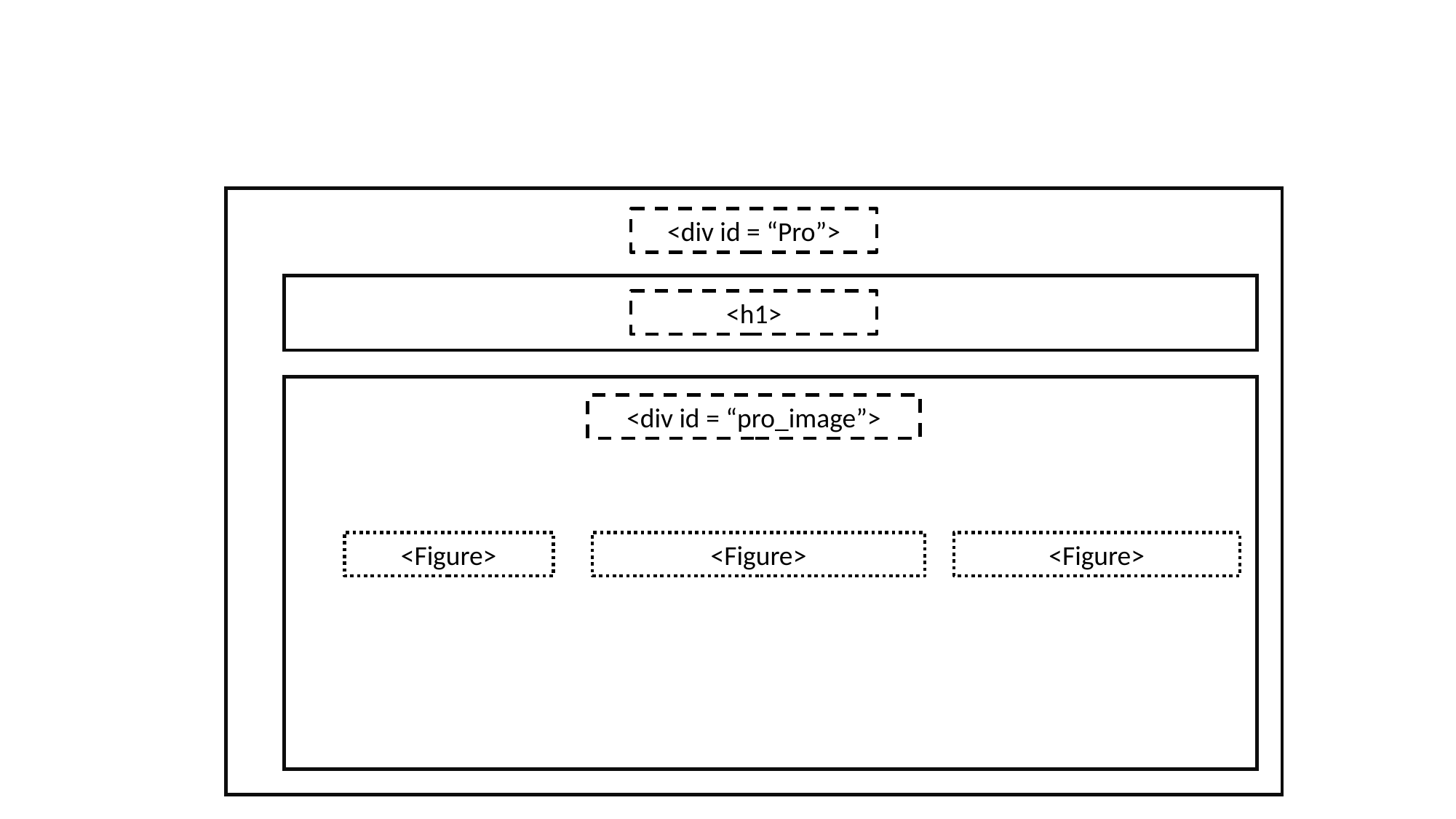

<div id = “Pro”>

<h1>

<div id = “pro_image”>
<Figure>
<Figure>
<Figure>